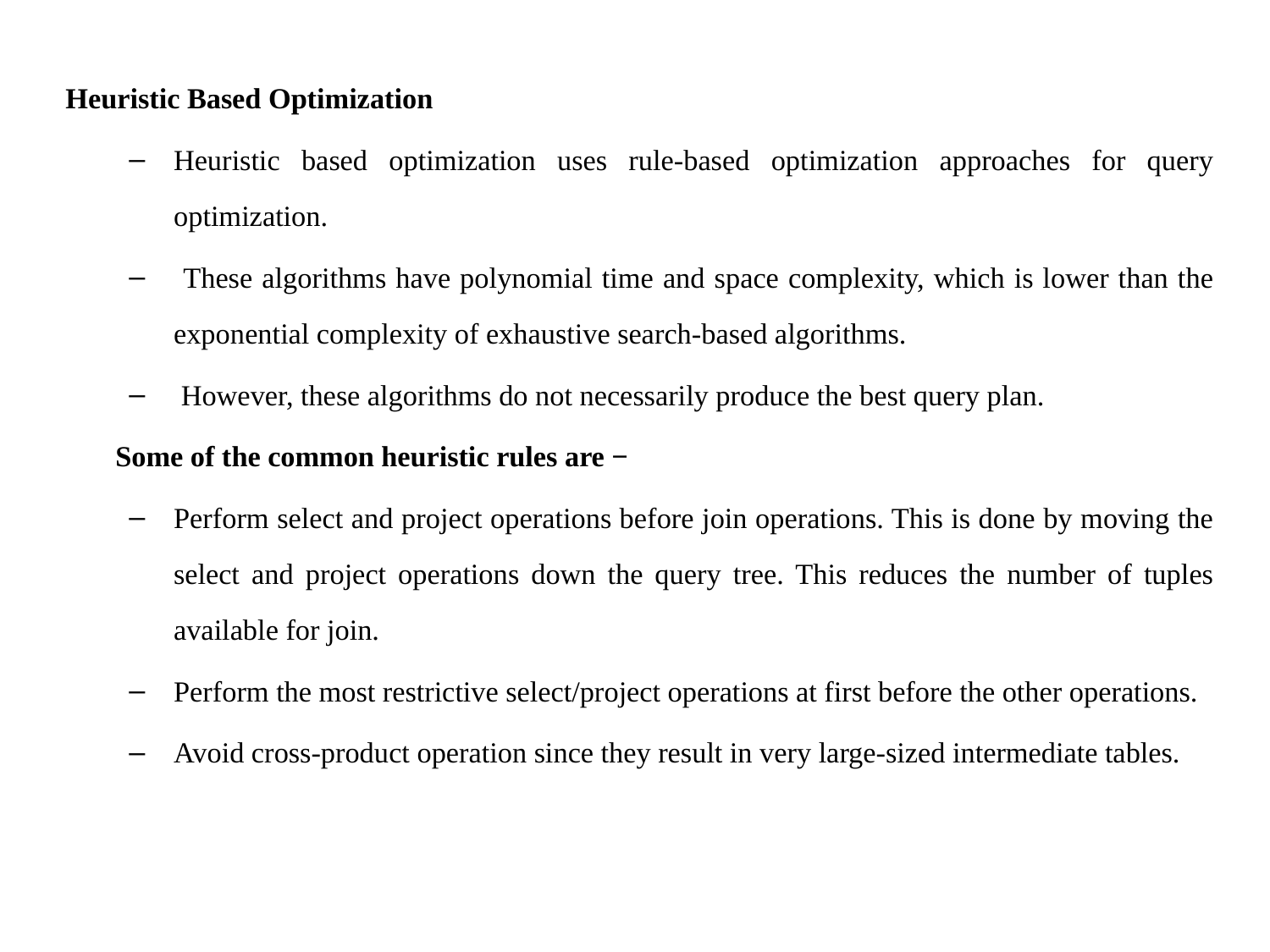

Heuristic Based Optimization
Heuristic based optimization uses rule-based optimization approaches for query optimization.
 These algorithms have polynomial time and space complexity, which is lower than the exponential complexity of exhaustive search-based algorithms.
 However, these algorithms do not necessarily produce the best query plan.
	Some of the common heuristic rules are −
Perform select and project operations before join operations. This is done by moving the select and project operations down the query tree. This reduces the number of tuples available for join.
Perform the most restrictive select/project operations at first before the other operations.
Avoid cross-product operation since they result in very large-sized intermediate tables.